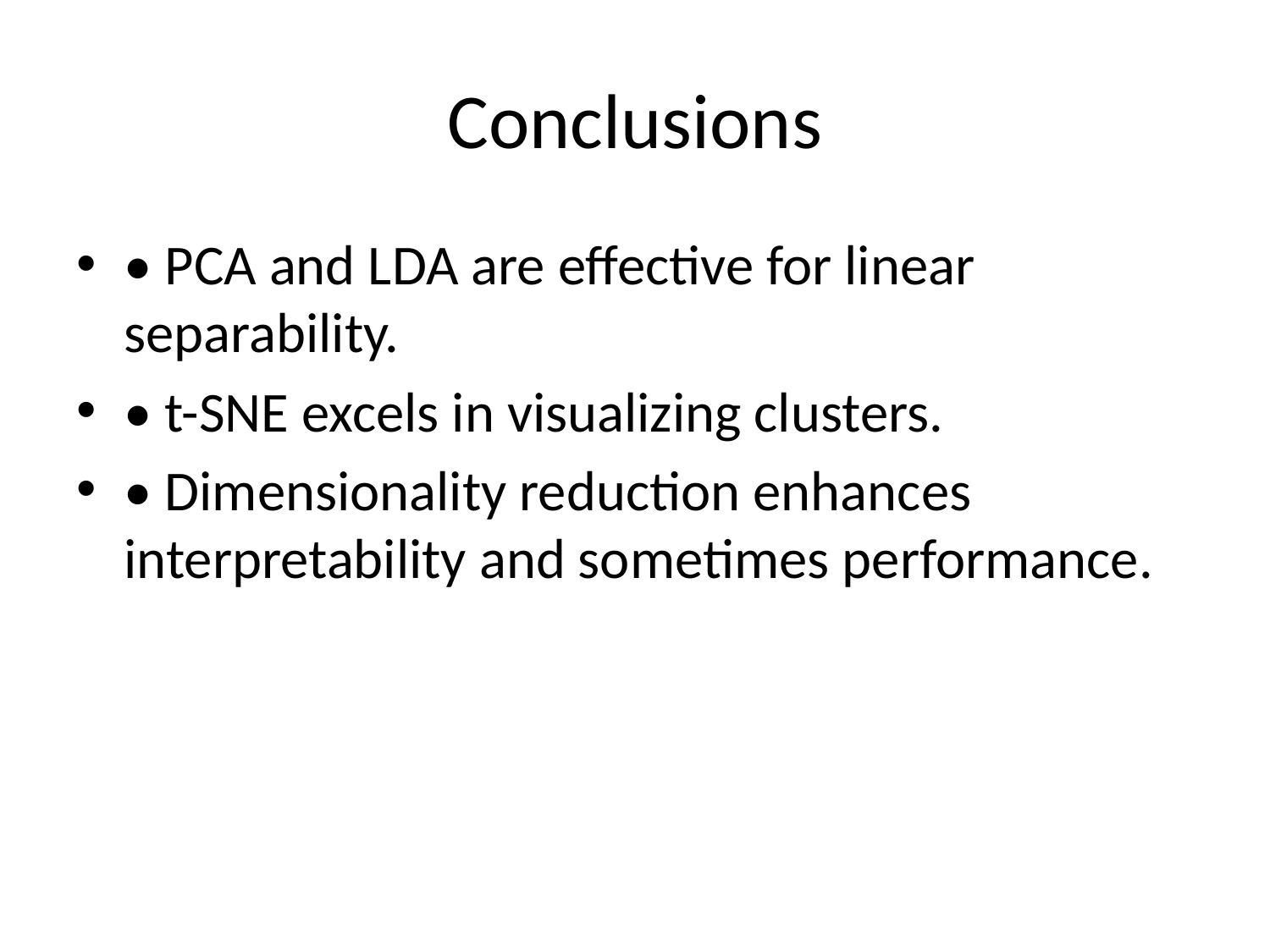

# Conclusions
• PCA and LDA are effective for linear separability.
• t-SNE excels in visualizing clusters.
• Dimensionality reduction enhances interpretability and sometimes performance.